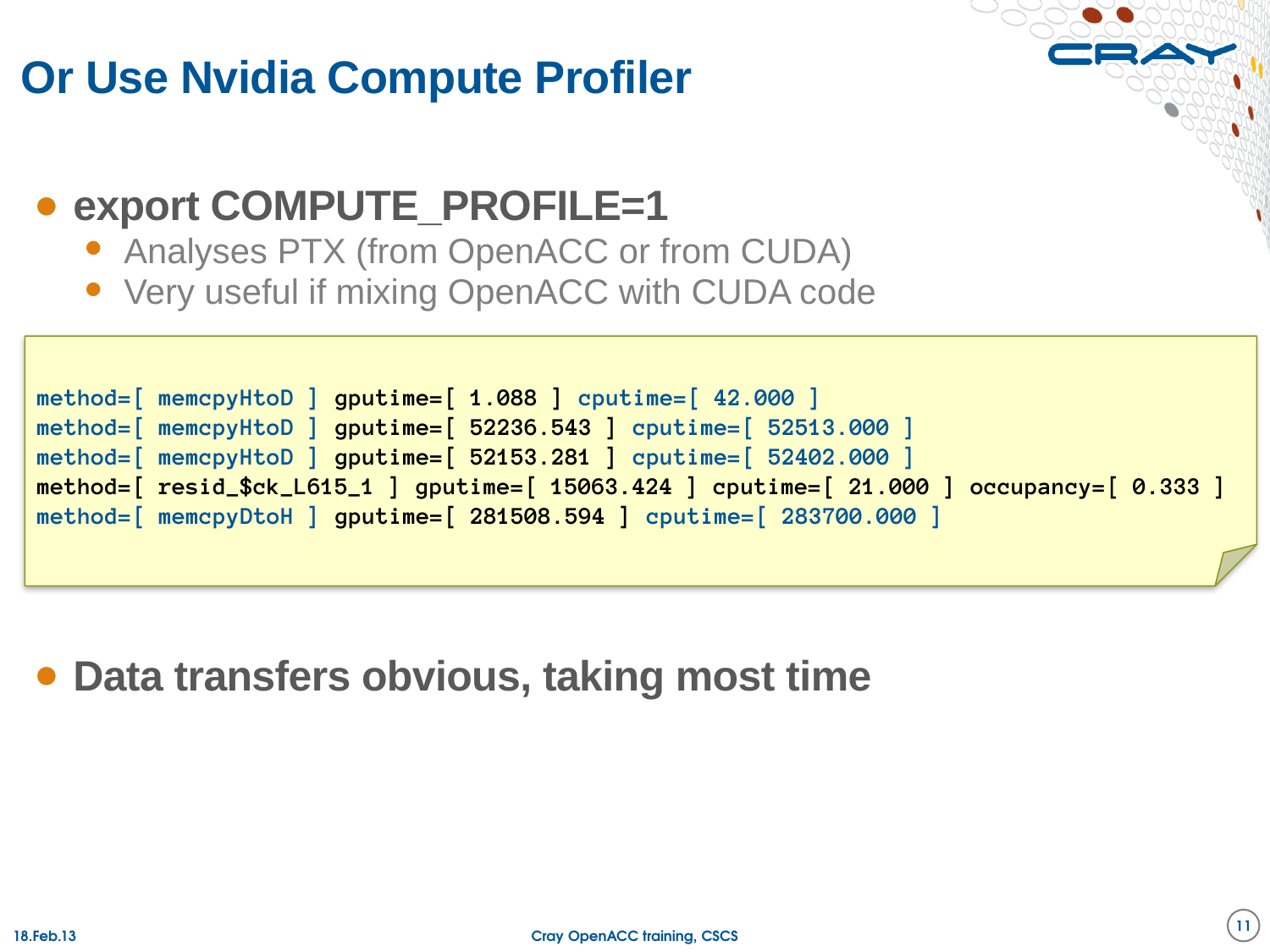

# Or Use Nvidia Compute Profiler
export COMPUTE_PROFILE=1
Analyses PTX (from OpenACC or from CUDA)
Very useful if mixing OpenACC with CUDA code

Data transfers obvious, taking most time

method=[ memcpyHtoD ] gputime=[ 1.088 ] cputime=[ 42.000 ]
method=[ memcpyHtoD ] gputime=[ 52236.543 ] cputime=[ 52513.000 ]
method=[ memcpyHtoD ] gputime=[ 52153.281 ] cputime=[ 52402.000 ]
method=[ resid_$ck_L615_1 ] gputime=[ 15063.424 ] cputime=[ 21.000 ] occupancy=[ 0.333 ]
method=[ memcpyDtoH ] gputime=[ 281508.594 ] cputime=[ 283700.000 ]
11
18.Feb.13
Cray OpenACC training, CSCS